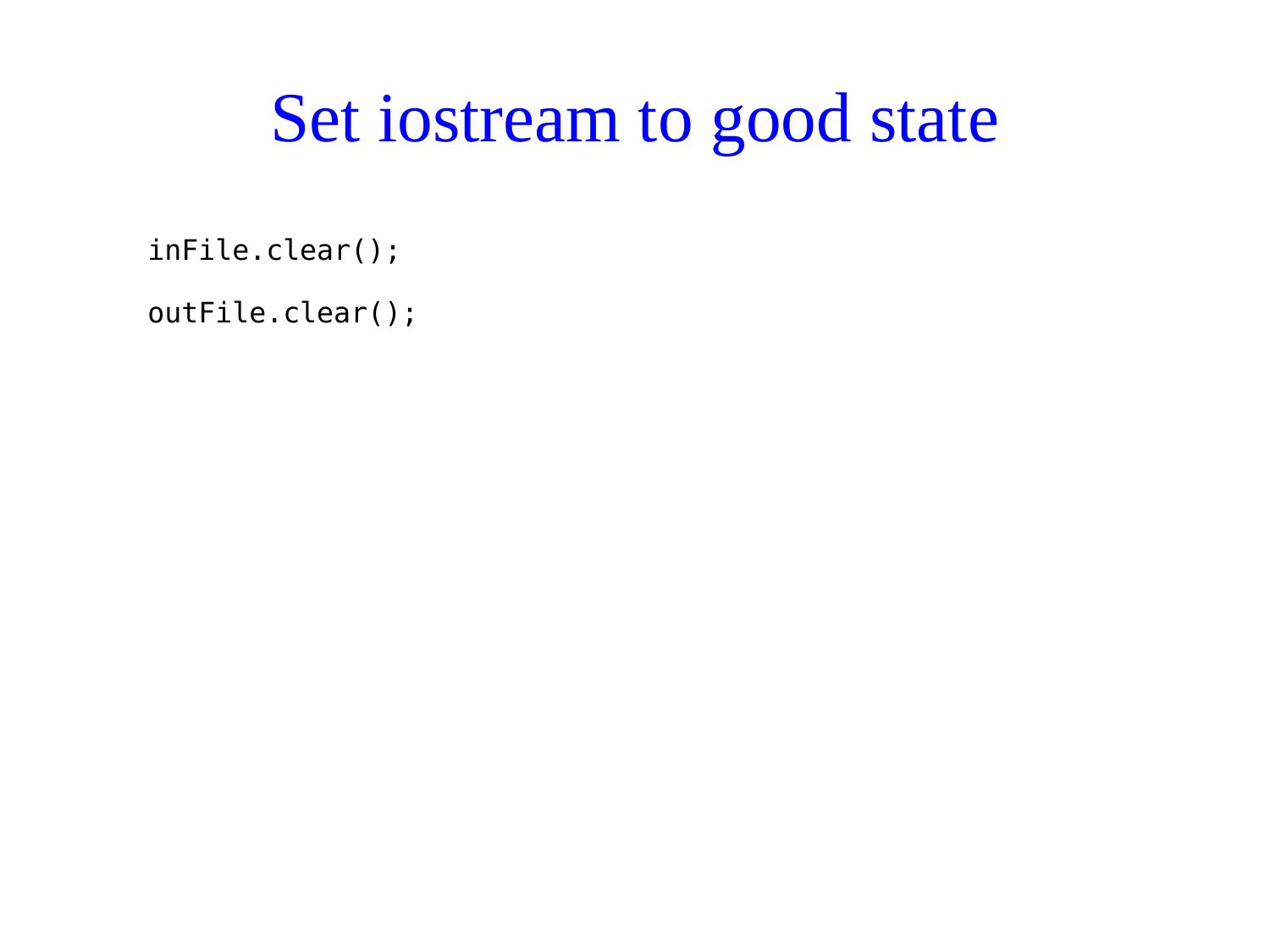

# Set iostream to good state
inFile.clear();
outFile.clear();